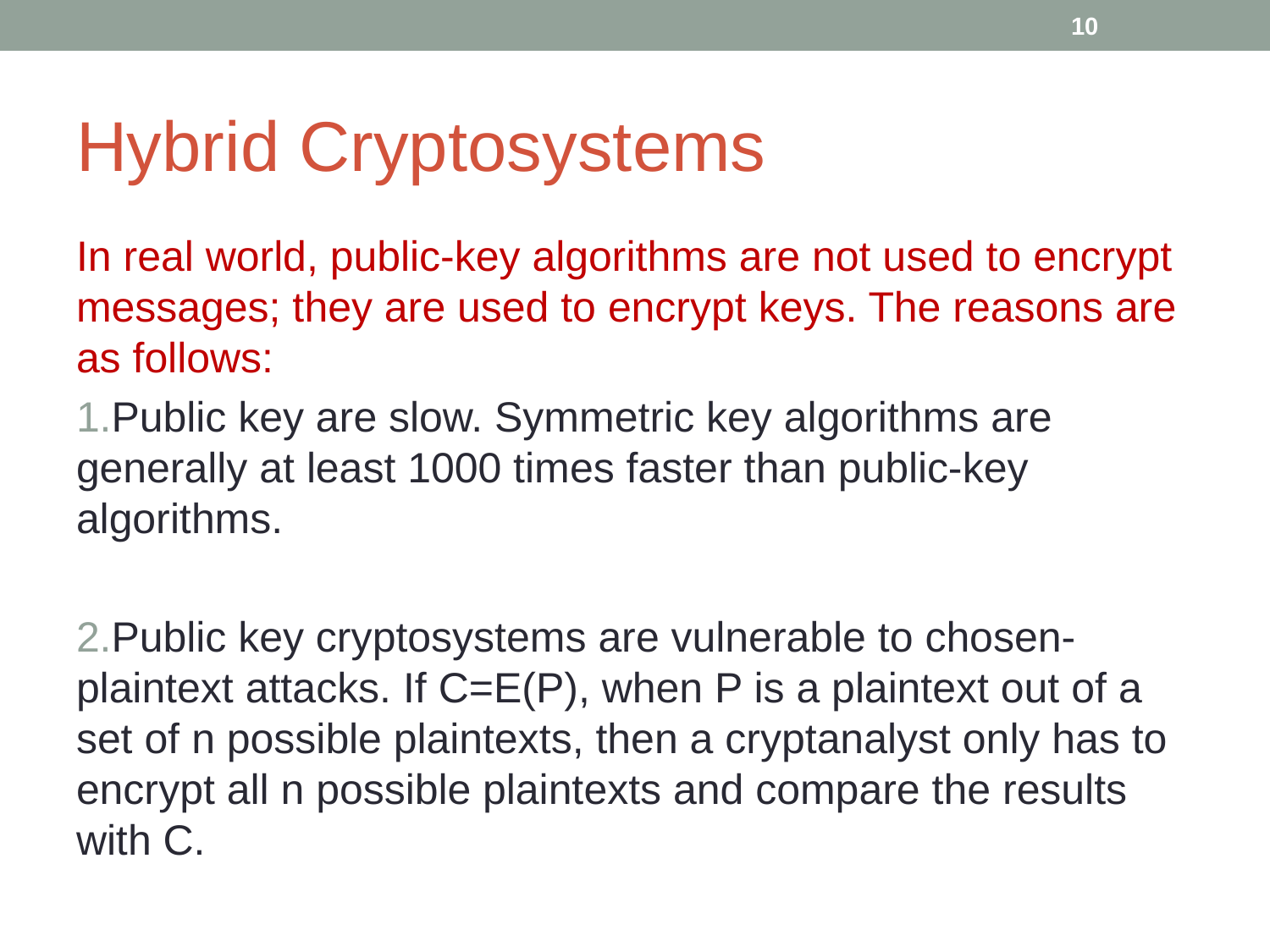

10
# Hybrid Cryptosystems
In real world, public-key algorithms are not used to encrypt messages; they are used to encrypt keys. The reasons are as follows:
Public key are slow. Symmetric key algorithms are generally at least 1000 times faster than public-key algorithms.

Public key cryptosystems are vulnerable to chosen- plaintext attacks. If C=E(P), when P is a plaintext out of a set of n possible plaintexts, then a cryptanalyst only has to encrypt all n possible plaintexts and compare the results with C.